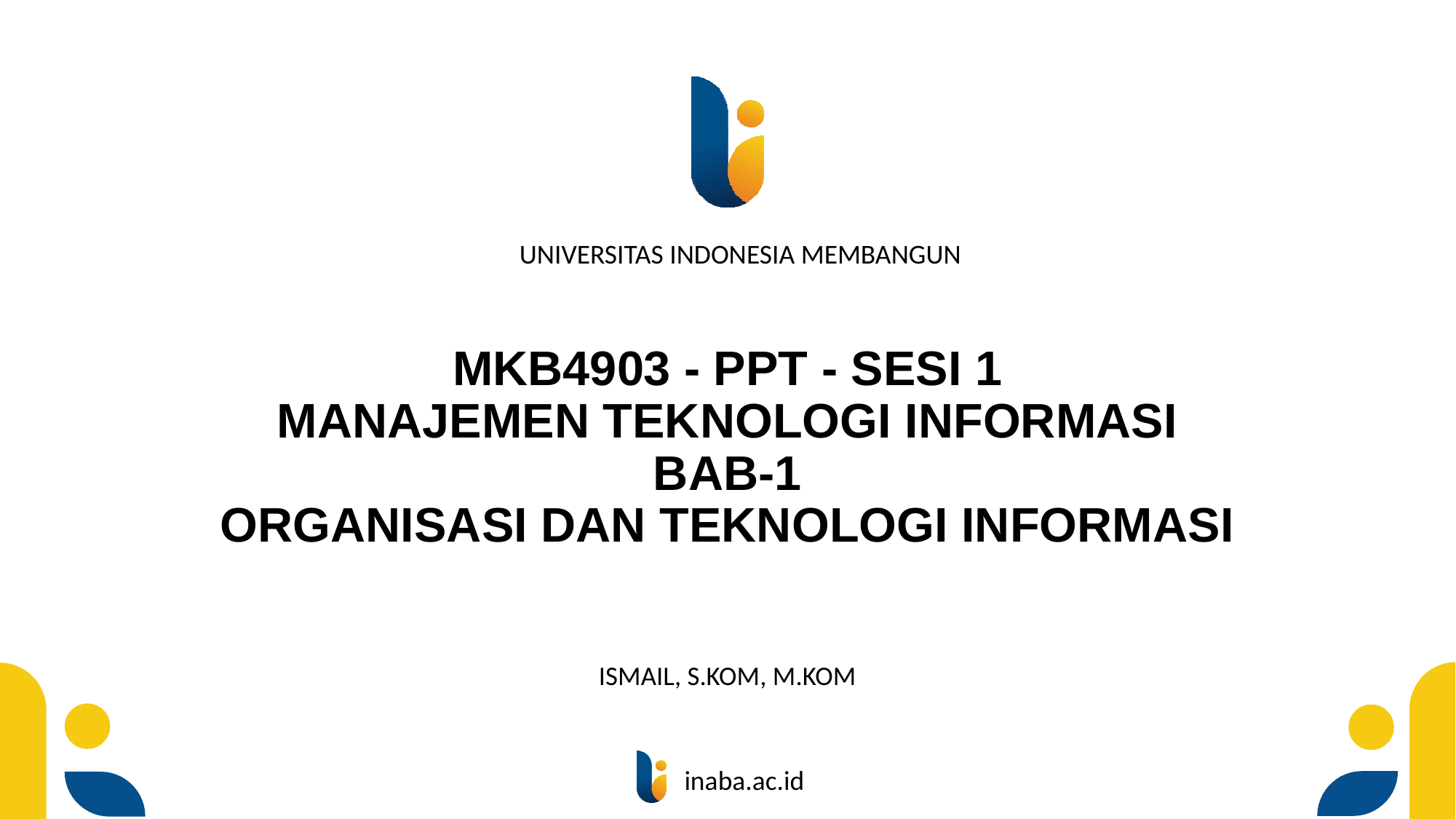

# MKB4903 - PPT - SESI 1 MANAJEMEN TEKNOLOGI INFORMASI BAB-1 ORGANISASI DAN TEKNOLOGI INFORMASI

ISMAIL, S.KOM, M.KOM